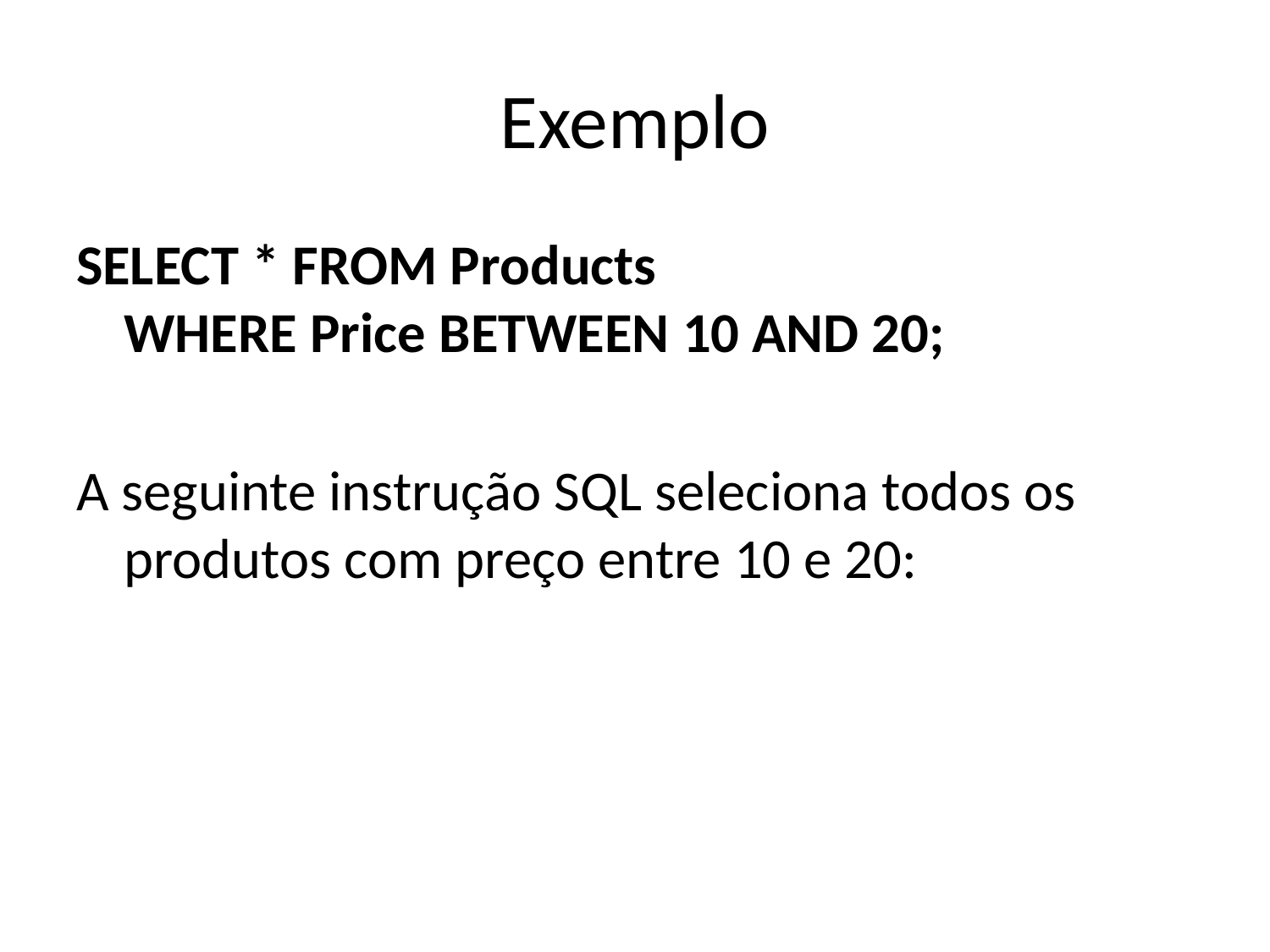

# Exemplo
SELECT * FROM Products
WHERE Price BETWEEN 10 AND 20;

A seguinte instrução SQL seleciona todos os produtos com preço entre 10 e 20: